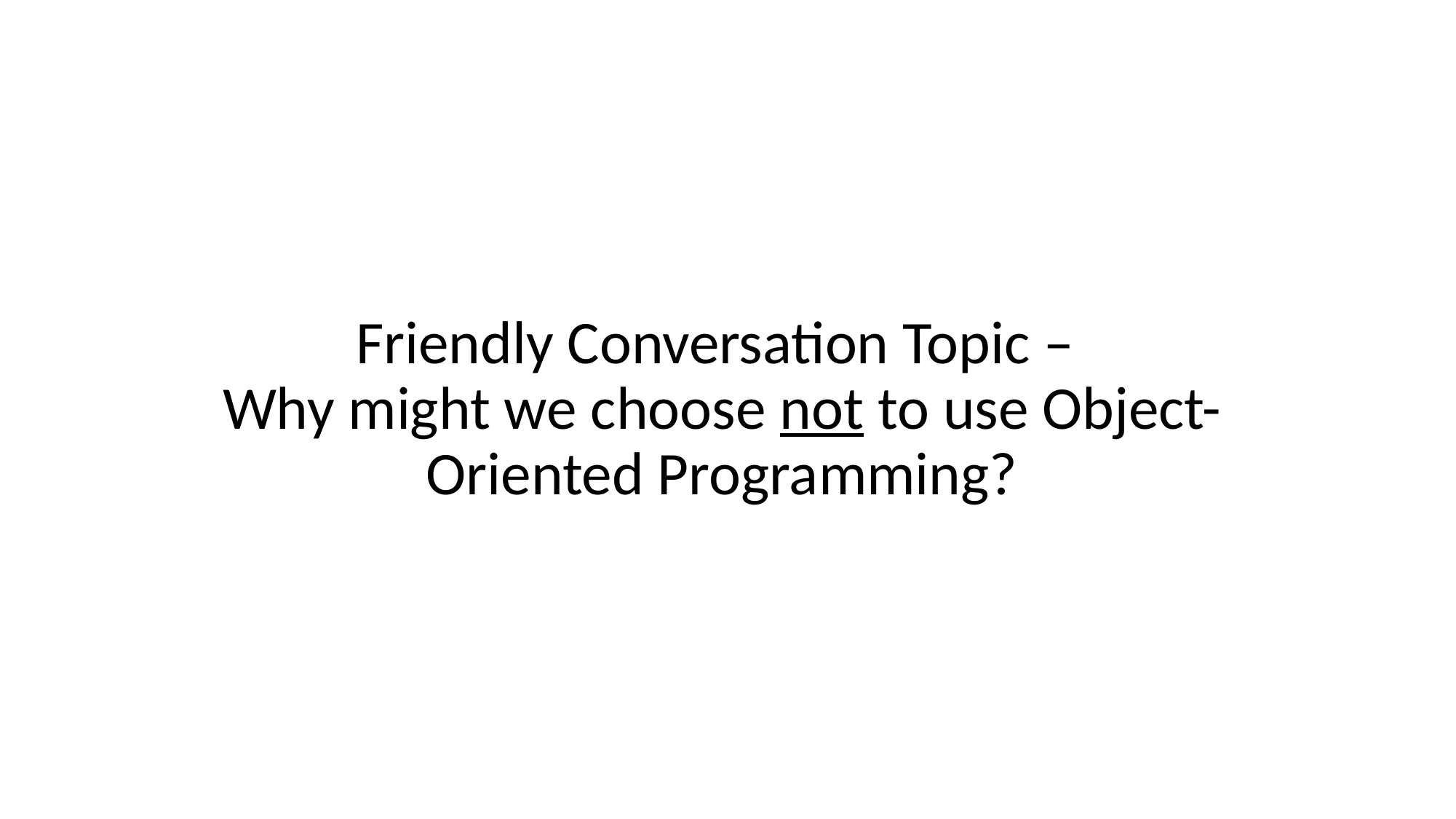

# Friendly Conversation Topic – Why might we choose not to use Object-Oriented Programming?